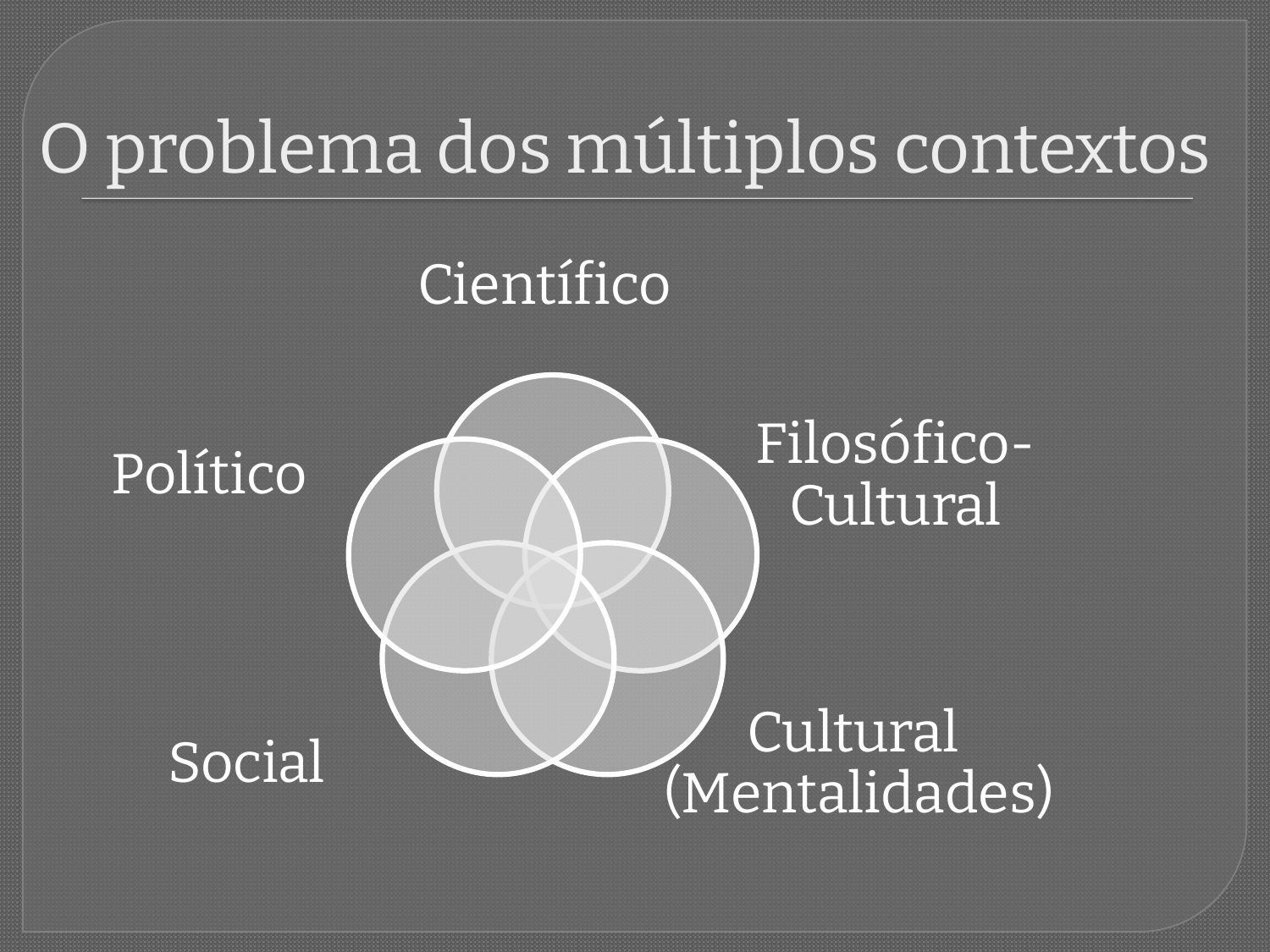

# O problema dos múltiplos contextos
Científico
Filosófico-Cultural
Cultural  (Mentalidades)
Social
Político